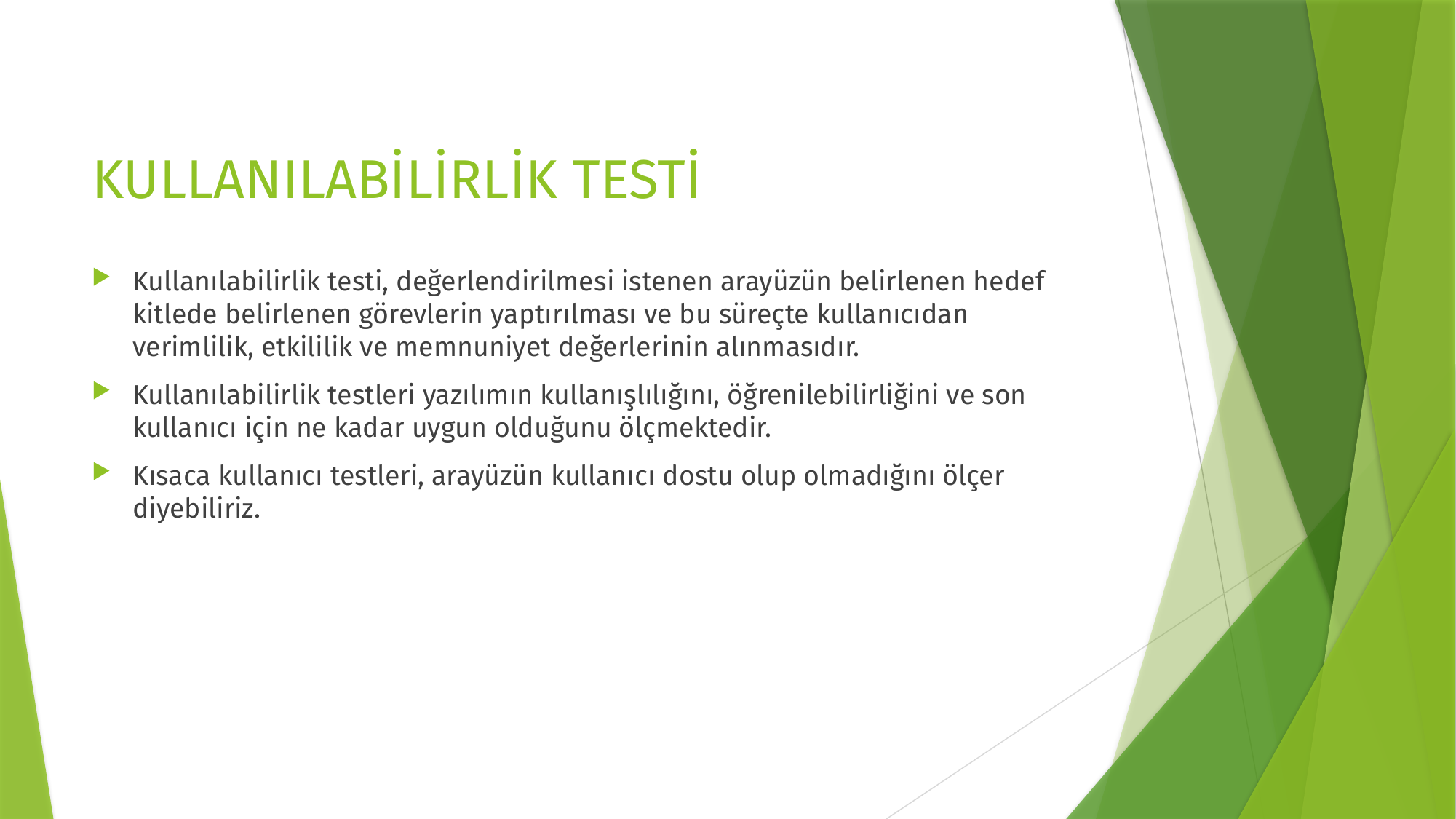

# KULLANILABİLİRLİK TESTİ
Kullanılabilirlik testi, değerlendirilmesi istenen arayüzün belirlenen hedef kitlede belirlenen görevlerin yaptırılması ve bu süreçte kullanıcıdan verimlilik, etkililik ve memnuniyet değerlerinin alınmasıdır.
Kullanılabilirlik testleri yazılımın kullanışlılığını, öğrenilebilirliğini ve son kullanıcı için ne kadar uygun olduğunu ölçmektedir.
Kısaca kullanıcı testleri, arayüzün kullanıcı dostu olup olmadığını ölçer diyebiliriz.